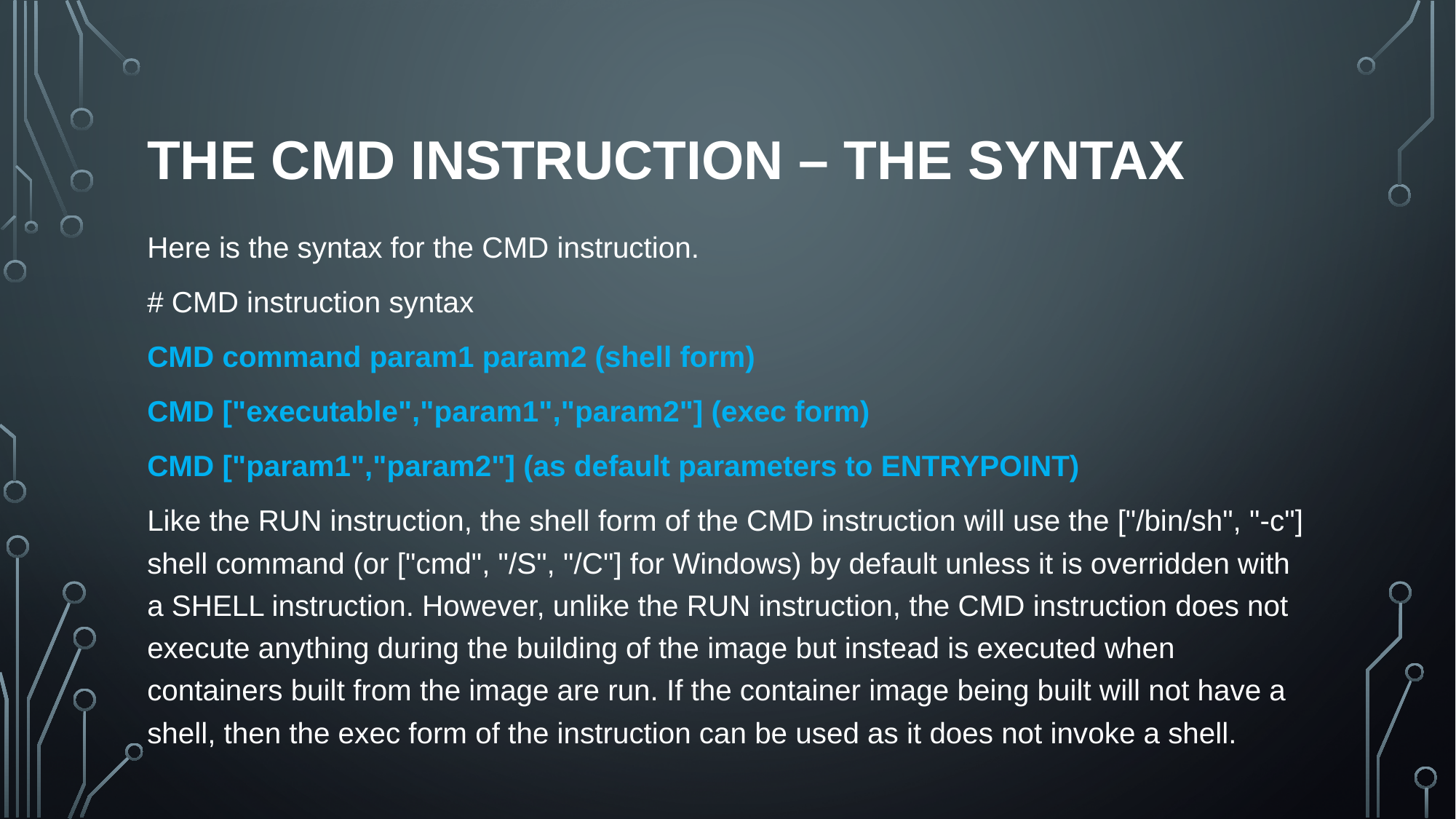

# The cmd instruction – the syntax
Here is the syntax for the CMD instruction.
# CMD instruction syntax
CMD command param1 param2 (shell form)
CMD ["executable","param1","param2"] (exec form)
CMD ["param1","param2"] (as default parameters to ENTRYPOINT)
Like the RUN instruction, the shell form of the CMD instruction will use the ["/bin/sh", "-c"] shell command (or ["cmd", "/S", "/C"] for Windows) by default unless it is overridden with a SHELL instruction. However, unlike the RUN instruction, the CMD instruction does not execute anything during the building of the image but instead is executed when containers built from the image are run. If the container image being built will not have a shell, then the exec form of the instruction can be used as it does not invoke a shell.